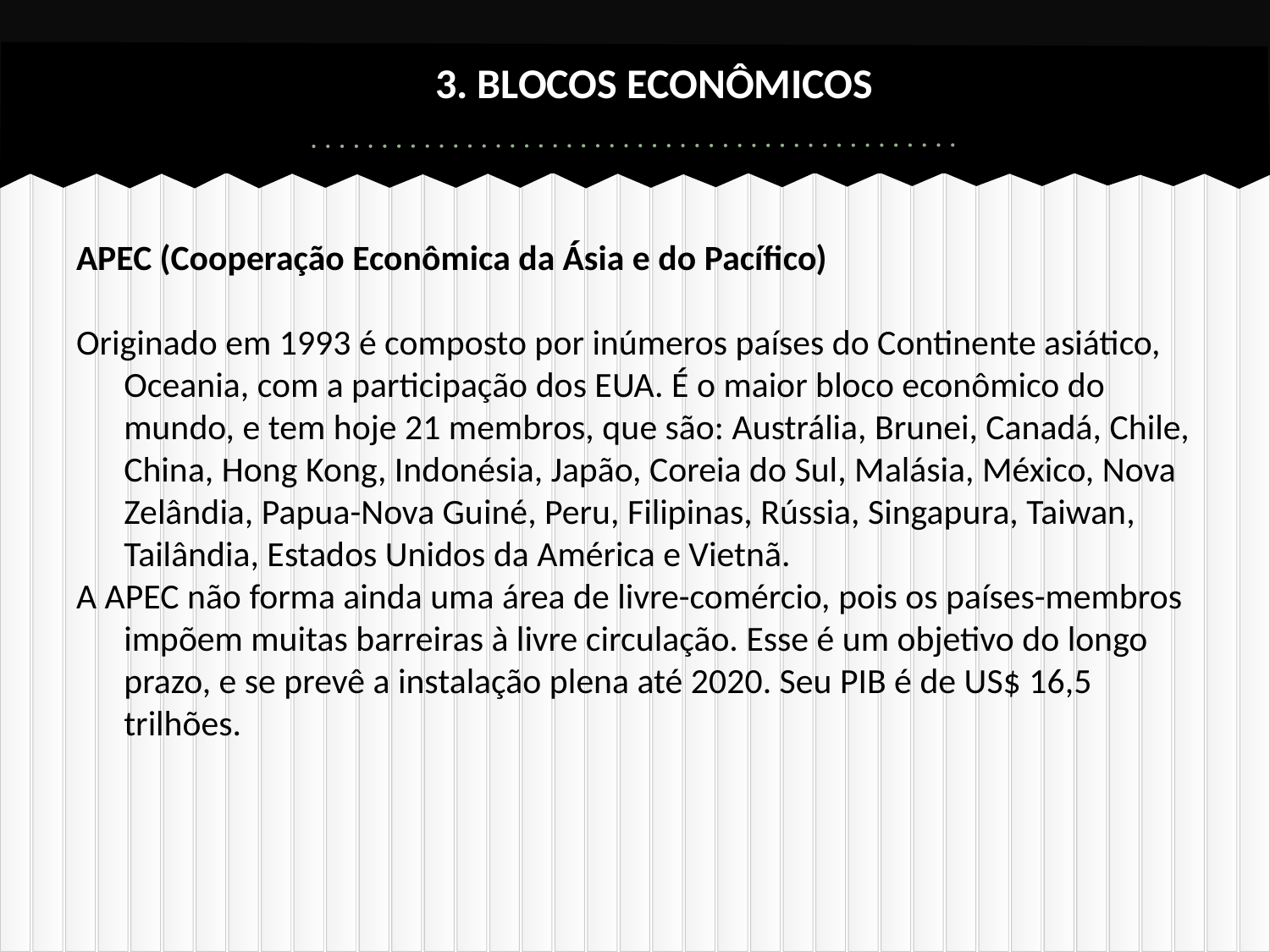

# 3. BLOCOS ECONÔMICOS
APEC (Cooperação Econômica da Ásia e do Pacífico)

Originado em 1993 é composto por inúmeros países do Continente asiático, Oceania, com a participação dos EUA. É o maior bloco econômico do mundo, e tem hoje 21 membros, que são: Austrália, Brunei, Canadá, Chile, China, Hong Kong, Indonésia, Japão, Coreia do Sul, Malásia, México, Nova Zelândia, Papua-Nova Guiné, Peru, Filipinas, Rússia, Singapura, Taiwan, Tailândia, Estados Unidos da América e Vietnã.
A APEC não forma ainda uma área de livre-comércio, pois os países-membros impõem muitas barreiras à livre circulação. Esse é um objetivo do longo prazo, e se prevê a instalação plena até 2020. Seu PIB é de US$ 16,5 trilhões.